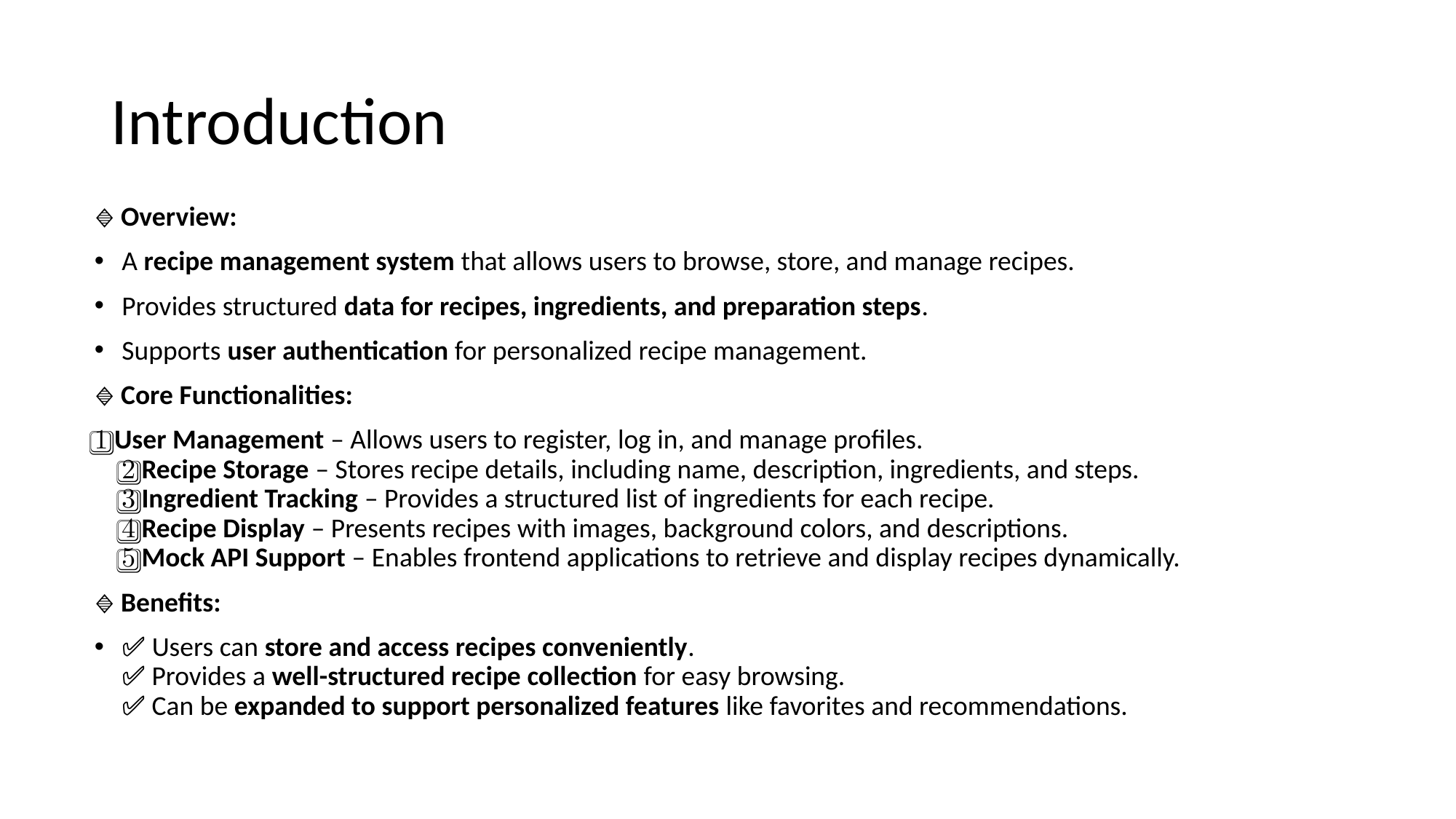

# Introduction
🔹 Overview:
A recipe management system that allows users to browse, store, and manage recipes.
Provides structured data for recipes, ingredients, and preparation steps.
Supports user authentication for personalized recipe management.
🔹 Core Functionalities:
1️⃣ User Management – Allows users to register, log in, and manage profiles.
2️⃣ Recipe Storage – Stores recipe details, including name, description, ingredients, and steps.
3️⃣ Ingredient Tracking – Provides a structured list of ingredients for each recipe.
4️⃣ Recipe Display – Presents recipes with images, background colors, and descriptions.
5️⃣ Mock API Support – Enables frontend applications to retrieve and display recipes dynamically.
🔹 Benefits:
✅ Users can store and access recipes conveniently.
✅ Provides a well-structured recipe collection for easy browsing.
✅ Can be expanded to support personalized features like favorites and recommendations.